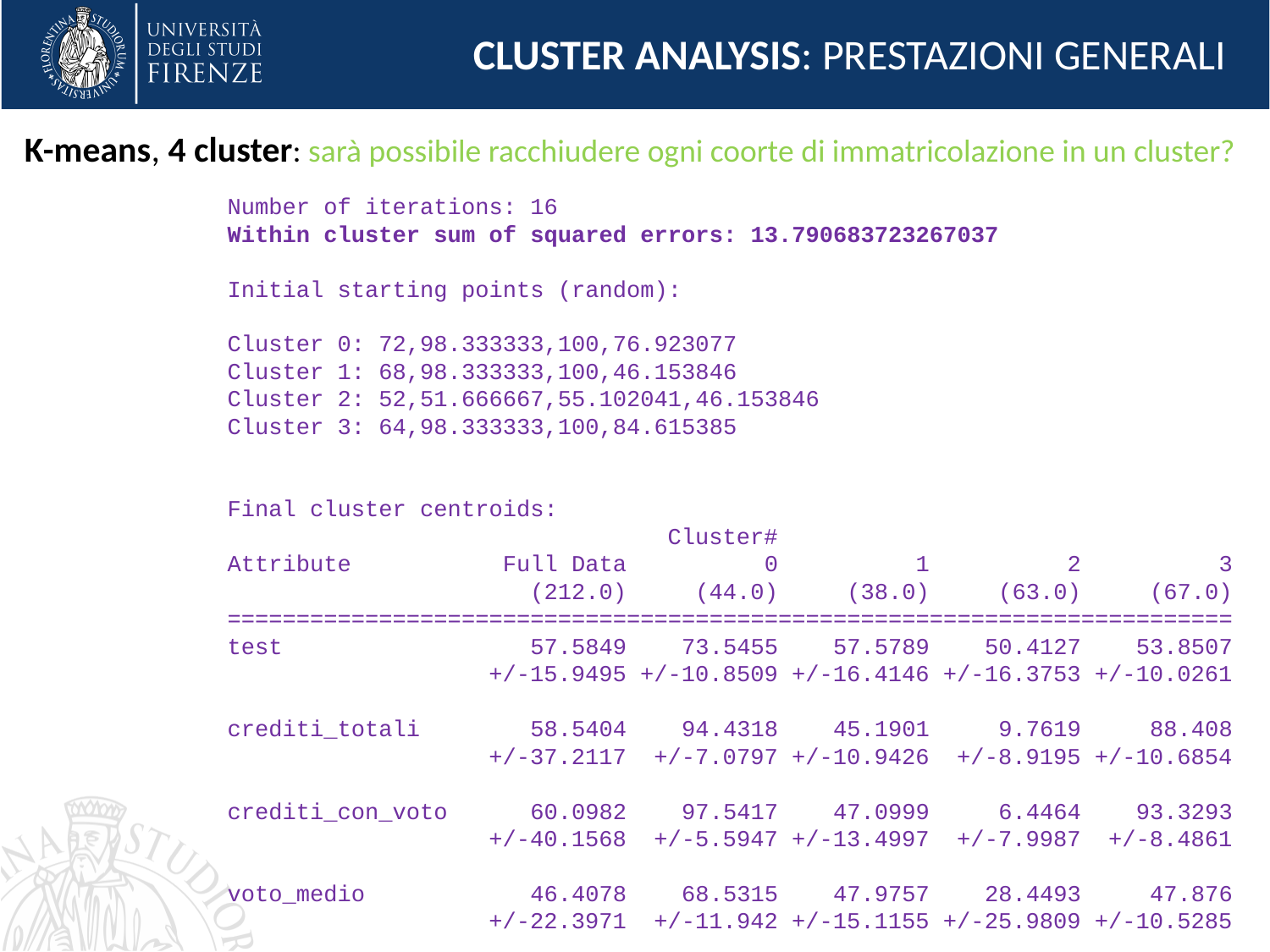

CLUSTER ANALYSIS: PRESTAZIONI GENERALI
K-means, 4 cluster: sarà possibile racchiudere ogni coorte di immatricolazione in un cluster?
Number of iterations: 16
Within cluster sum of squared errors: 13.790683723267037

Initial starting points (random):

Cluster 0: 72,98.333333,100,76.923077
Cluster 1: 68,98.333333,100,46.153846
Cluster 2: 52,51.666667,55.102041,46.153846
Cluster 3: 64,98.333333,100,84.615385

Final cluster centroids:
                                Cluster#
Attribute           Full Data          0          1          2          3
                      (212.0)     (44.0)     (38.0)     (63.0)     (67.0)
=========================================================================
test                  57.5849    73.5455    57.5789    50.4127    53.8507
                   +/-15.9495 +/-10.8509 +/-16.4146 +/-16.3753 +/-10.0261

crediti_totali        58.5404    94.4318    45.1901     9.7619     88.408
                   +/-37.2117  +/-7.0797 +/-10.9426  +/-8.9195 +/-10.6854

crediti_con_voto      60.0982    97.5417    47.0999     6.4464    93.3293
                   +/-40.1568  +/-5.5947 +/-13.4997  +/-7.9987  +/-8.4861

voto_medio            46.4078    68.5315    47.9757    28.4493     47.876
                   +/-22.3971  +/-11.942 +/-15.1155 +/-25.9809 +/-10.5285